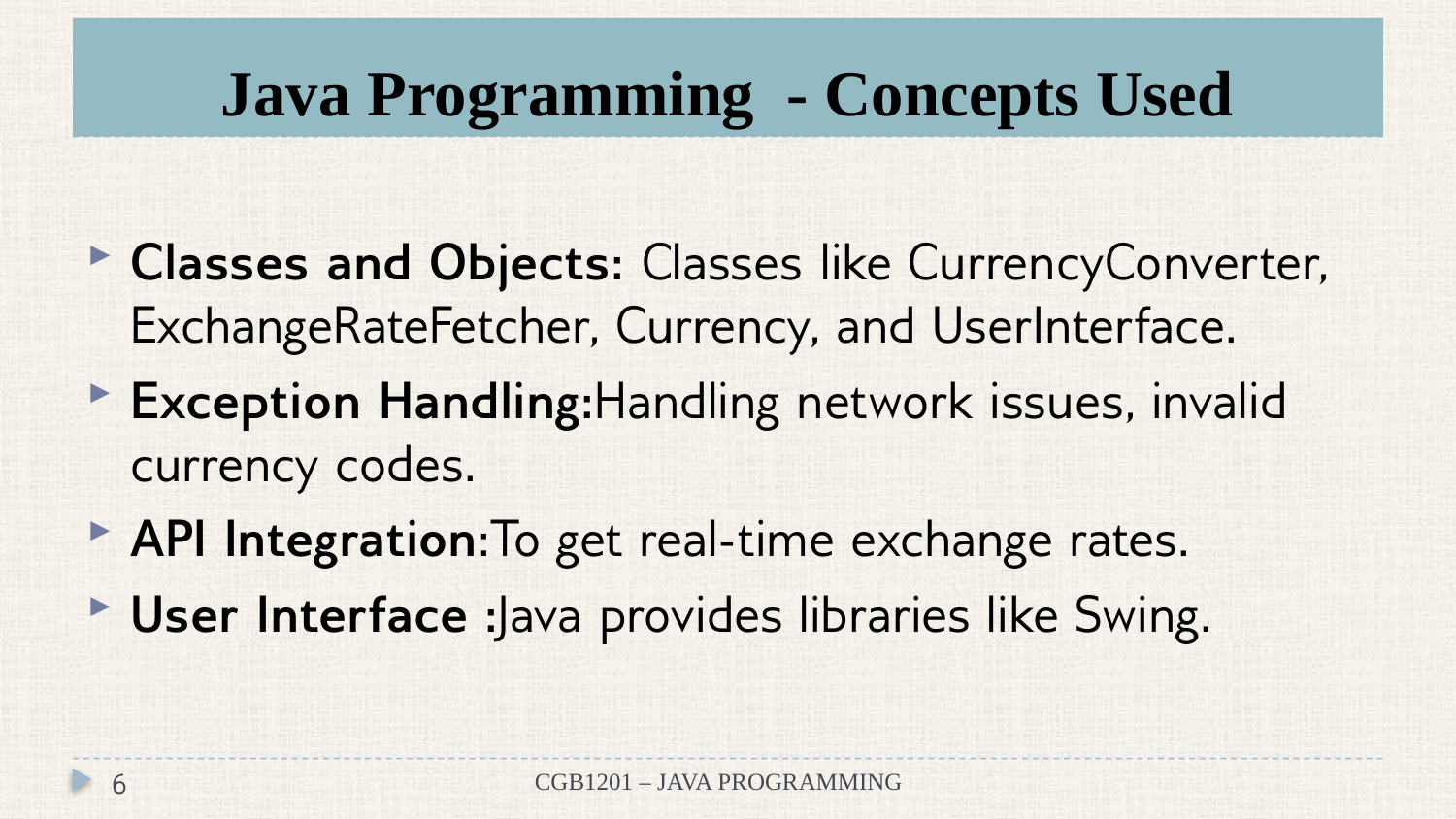

# Java Programming  - Concepts Used

Classes and Objects: Classes like CurrencyConverter, ExchangeRateFetcher, Currency, and UserInterface.
Exception Handling:Handling network issues, invalid currency codes.
API Integration:To get real-time exchange rates.
User Interface :Java provides libraries like Swing.

6
CGB1201 – JAVA PROGRAMMING